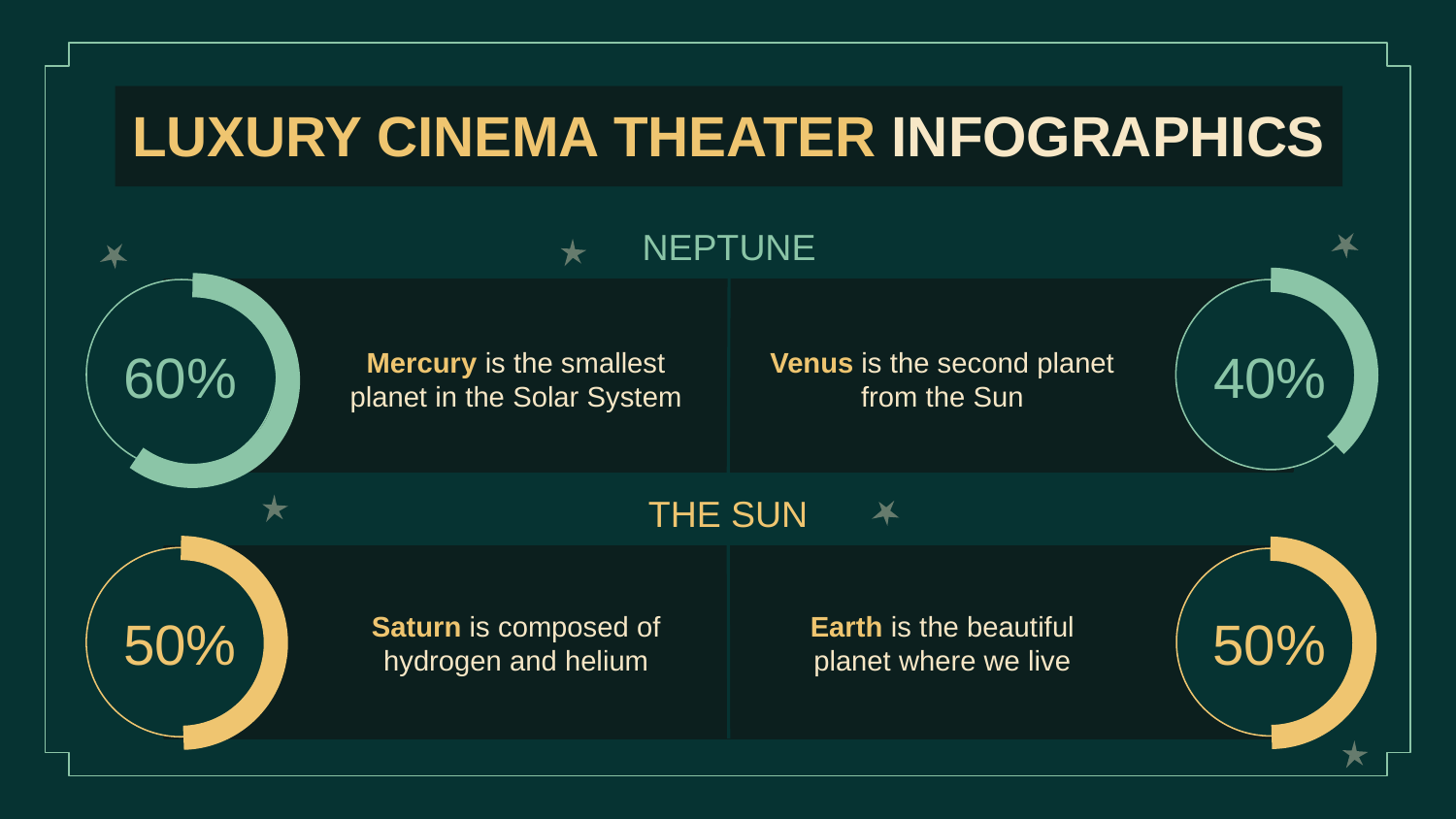

# LUXURY CINEMA THEATER INFOGRAPHICS
NEPTUNE

Mercury is the smallest planet in the Solar System
60%
Venus is the second planet from the Sun
40%
THE SUN

Saturn is composed of hydrogen and helium
50%
Earth is the beautiful planet where we live
50%